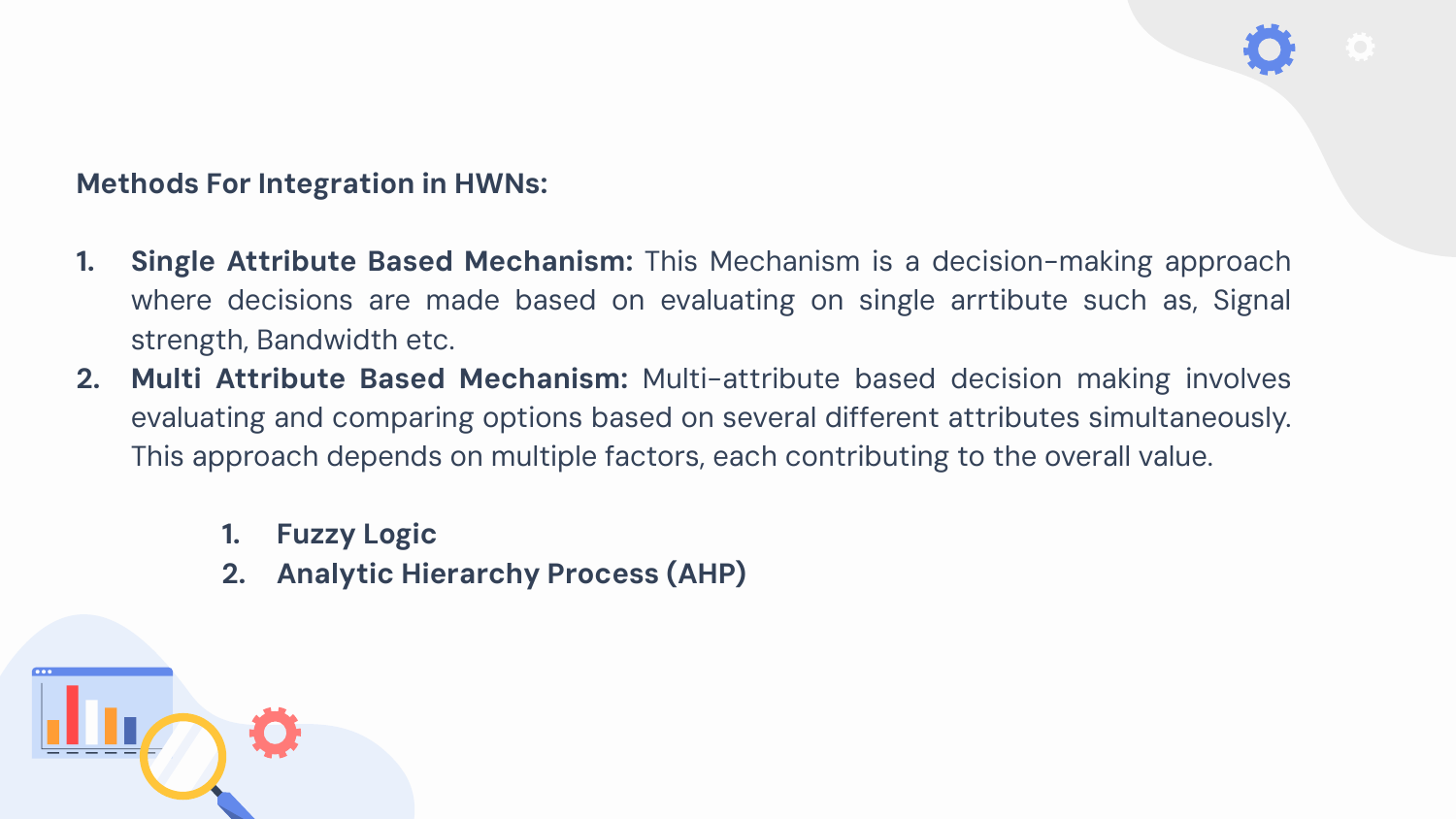

Methods For Integration in HWNs:

Single Attribute Based Mechanism: This Mechanism is a decision-making approach where decisions are made based on evaluating on single arrtibute such as, Signal strength, Bandwidth etc.
Multi Attribute Based Mechanism: Multi-attribute based decision making involves evaluating and comparing options based on several different attributes simultaneously. This approach depends on multiple factors, each contributing to the overall value.

Fuzzy Logic
Analytic Hierarchy Process (AHP)